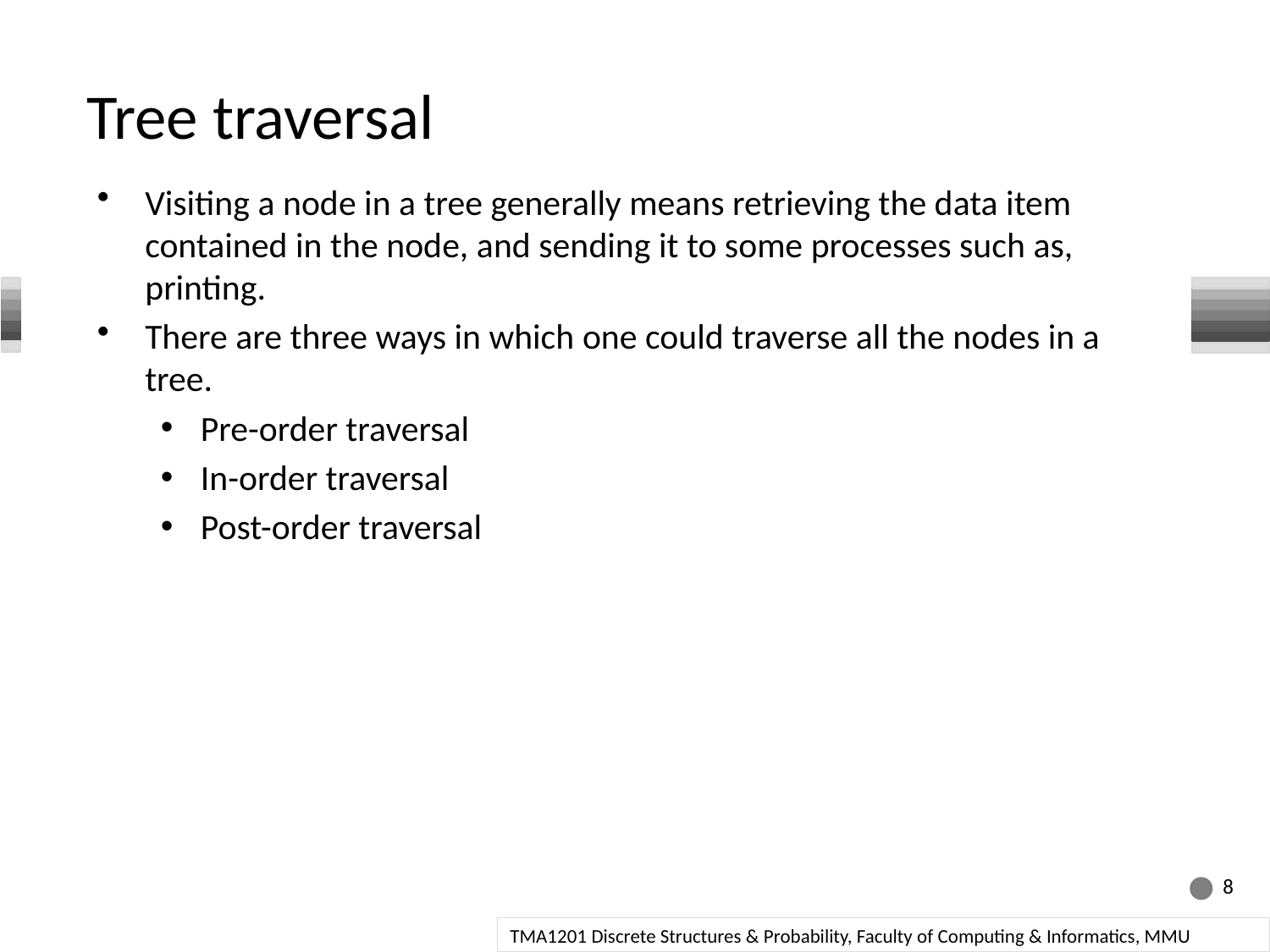

# Tree traversal
Visiting a node in a tree generally means retrieving the data item contained in the node, and sending it to some processes such as, printing.
There are three ways in which one could traverse all the nodes in a tree.
Pre-order traversal
In-order traversal
Post-order traversal

8
TMA1201 Discrete Structures & Probability, Faculty of Computing & Informatics, MMU